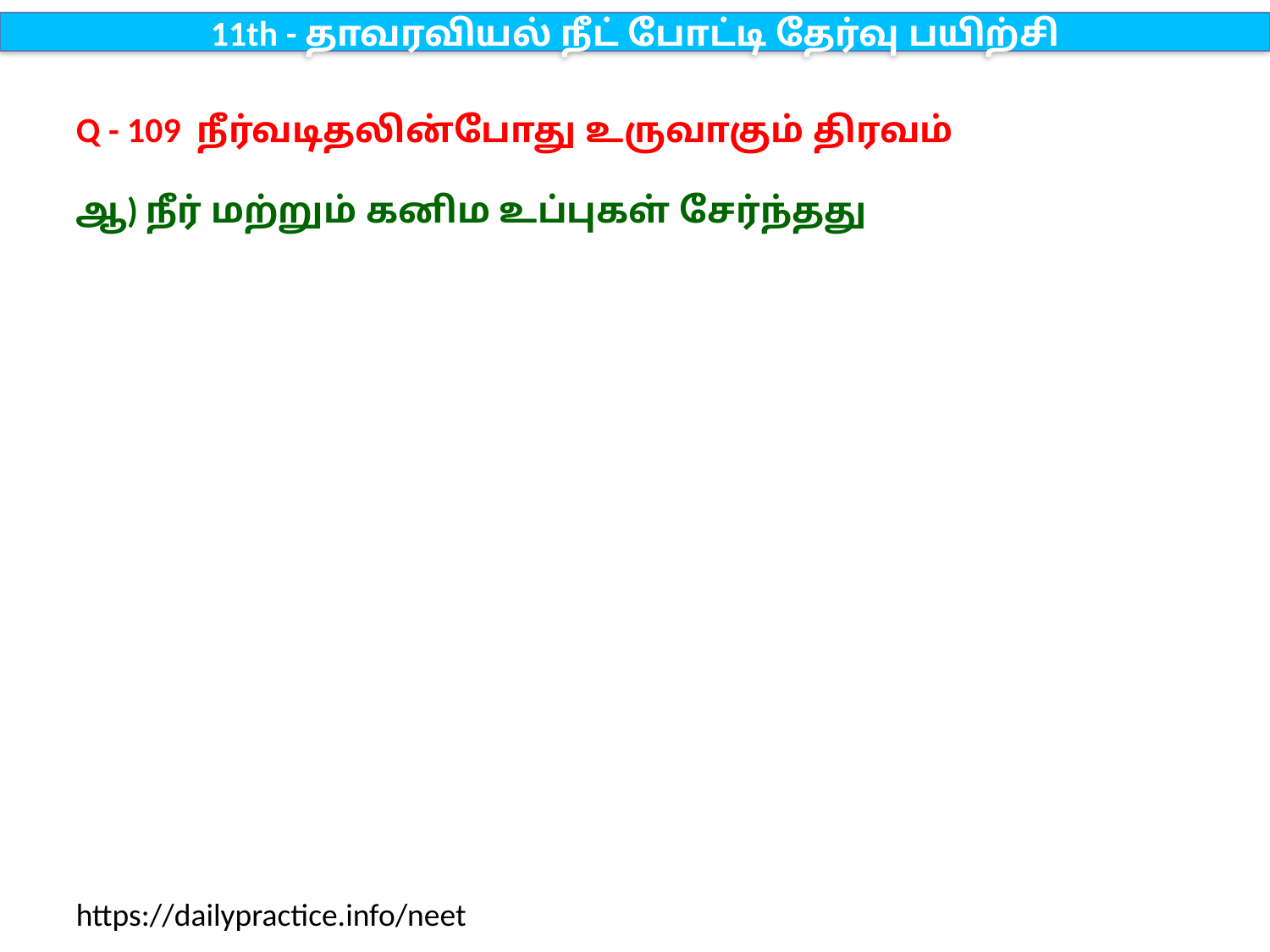

11th - தாவரவியல் நீட் போட்டி தேர்வு பயிற்சி

Q - 109  நீர்வடிதலின்போது உருவாகும் திரவம்

ஆ) நீர் மற்றும் கனிம உப்புகள் சேர்ந்தது
https://dailypractice.info/neet